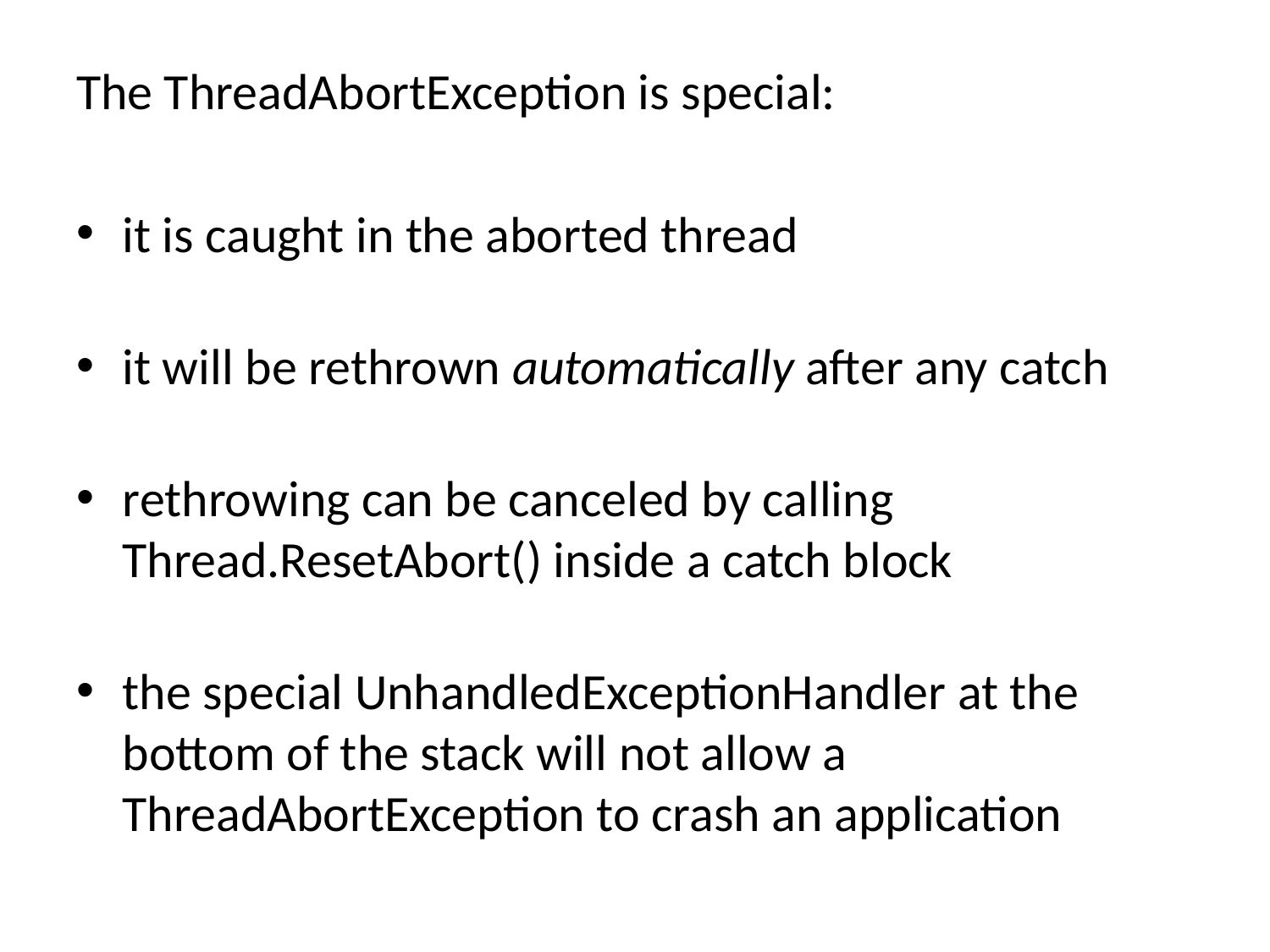

The ThreadAbortException is special:

it is caught in the aborted thread
it will be rethrown automatically after any catch
rethrowing can be canceled by calling Thread.ResetAbort() inside a catch block
the special UnhandledExceptionHandler at the bottom of the stack will not allow a ThreadAbortException to crash an application